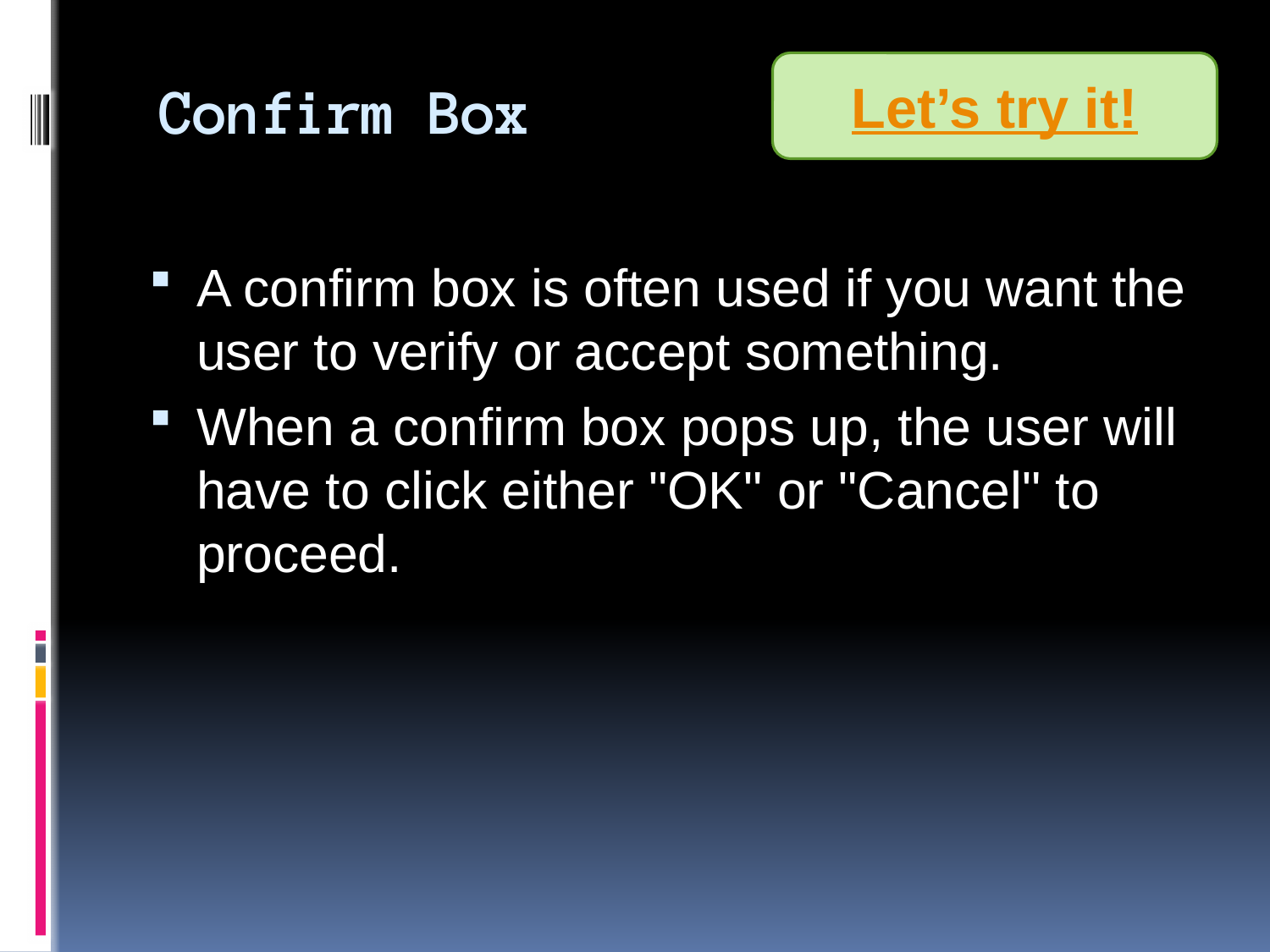

Let’s try it!
# Confirm Box
A confirm box is often used if you want the user to verify or accept something.
When a confirm box pops up, the user will have to click either "OK" or "Cancel" to proceed.